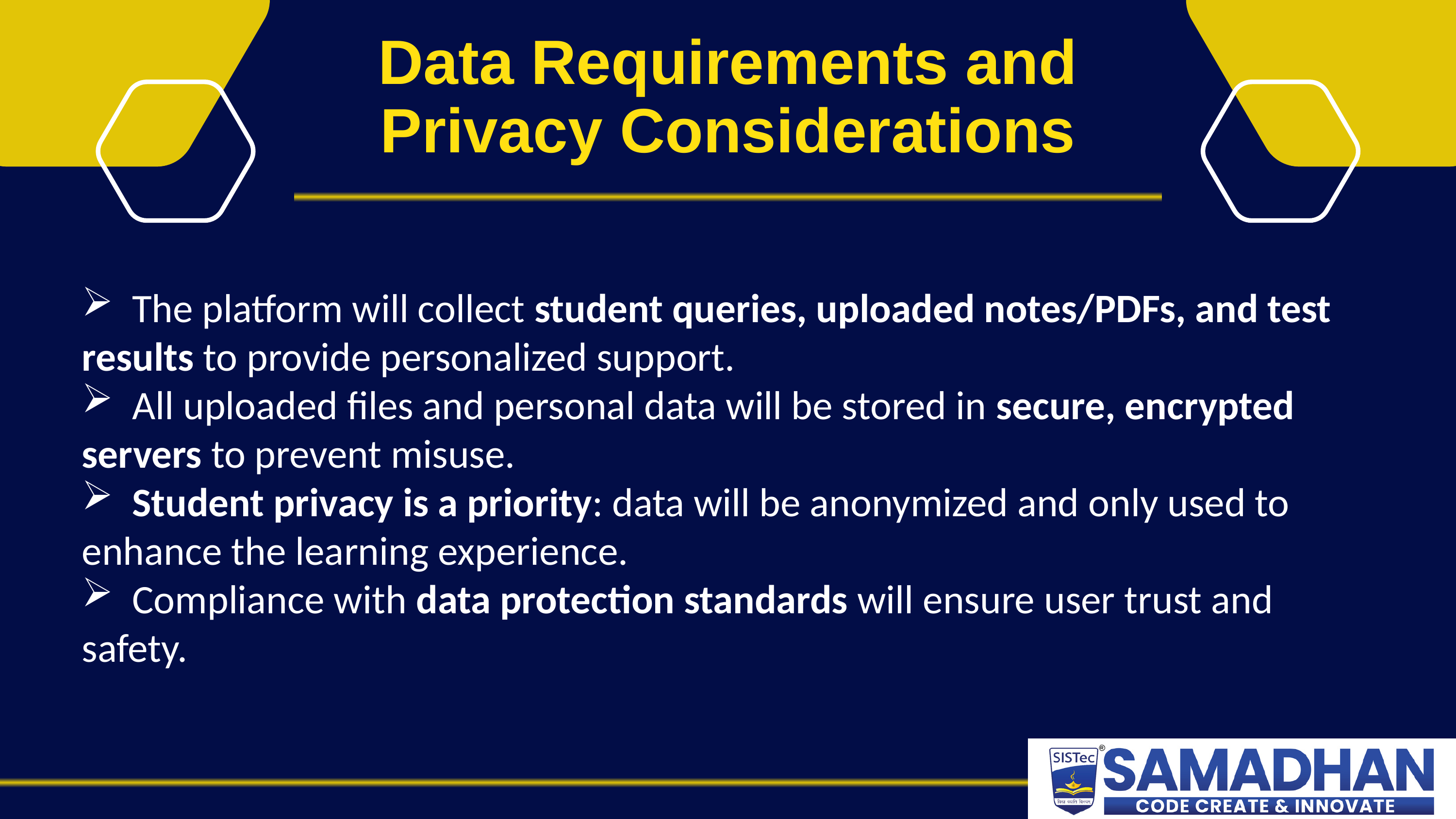

Data Requirements and Privacy Considerations

  The platform will collect student queries, uploaded notes/PDFs, and test results to provide personalized support.
  All uploaded files and personal data will be stored in secure, encrypted servers to prevent misuse.
  Student privacy is a priority: data will be anonymized and only used to enhance the learning experience.
  Compliance with data protection standards will ensure user trust and safety.